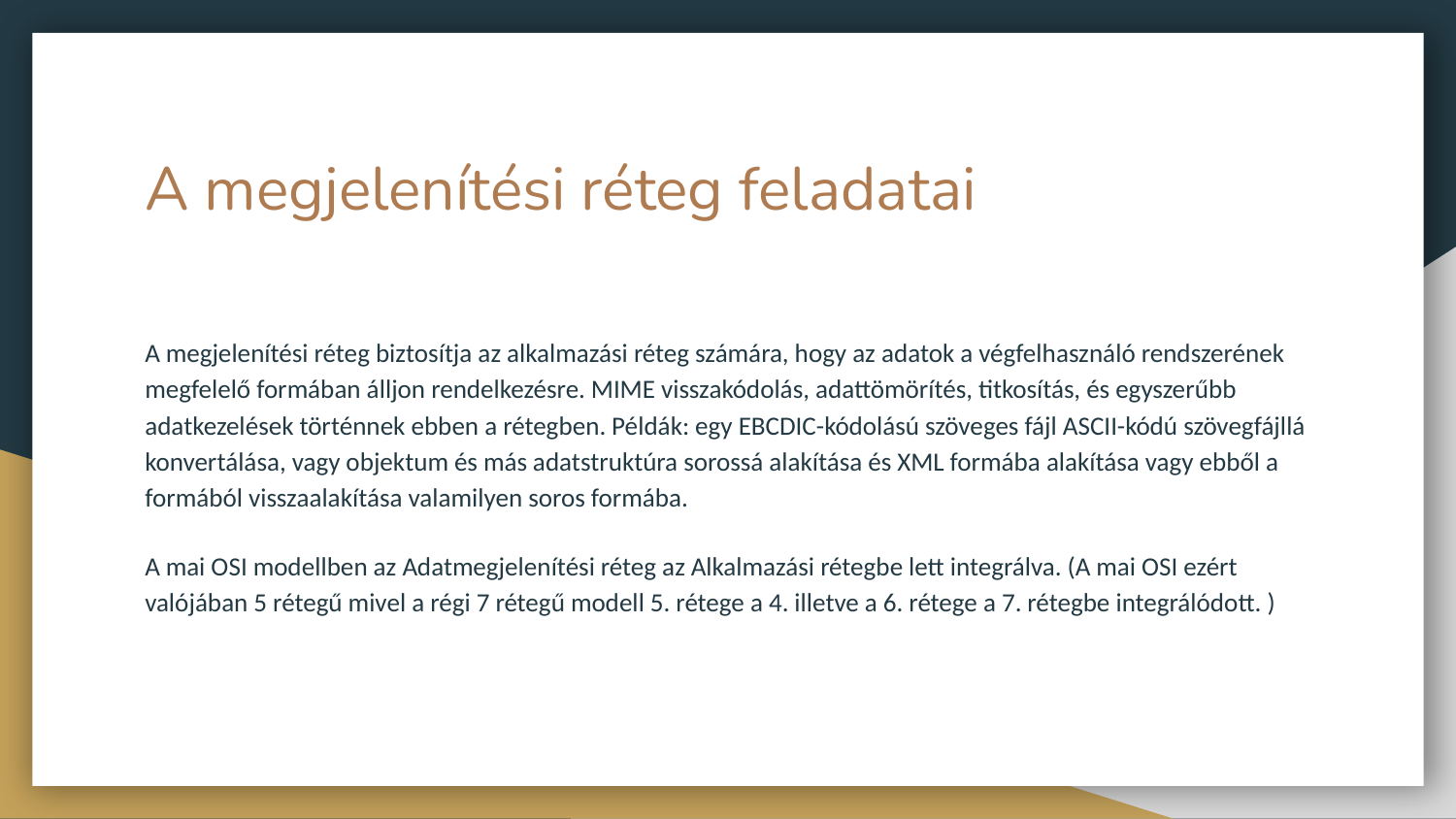

# A megjelenítési réteg feladatai
A megjelenítési réteg biztosítja az alkalmazási réteg számára, hogy az adatok a végfelhasználó rendszerének megfelelő formában álljon rendelkezésre. MIME visszakódolás, adattömörítés, titkosítás, és egyszerűbb adatkezelések történnek ebben a rétegben. Példák: egy EBCDIC-kódolású szöveges fájl ASCII-kódú szövegfájllá konvertálása, vagy objektum és más adatstruktúra sorossá alakítása és XML formába alakítása vagy ebből a formából visszaalakítása valamilyen soros formába.
A mai OSI modellben az Adatmegjelenítési réteg az Alkalmazási rétegbe lett integrálva. (A mai OSI ezért valójában 5 rétegű mivel a régi 7 rétegű modell 5. rétege a 4. illetve a 6. rétege a 7. rétegbe integrálódott. )